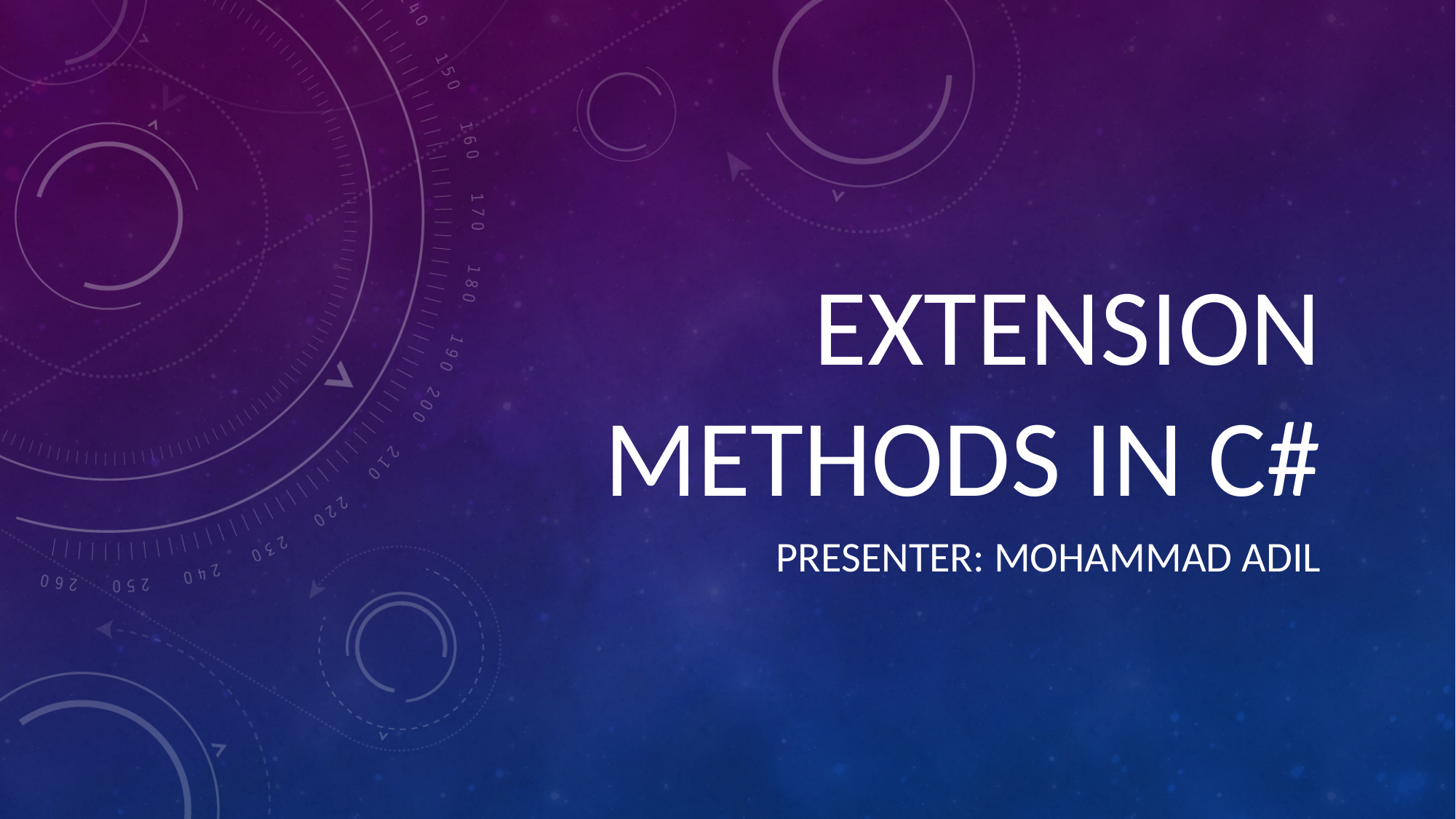

# EXTENSION METHODS IN C#
PRESENTER: MOHAMMAD ADIL